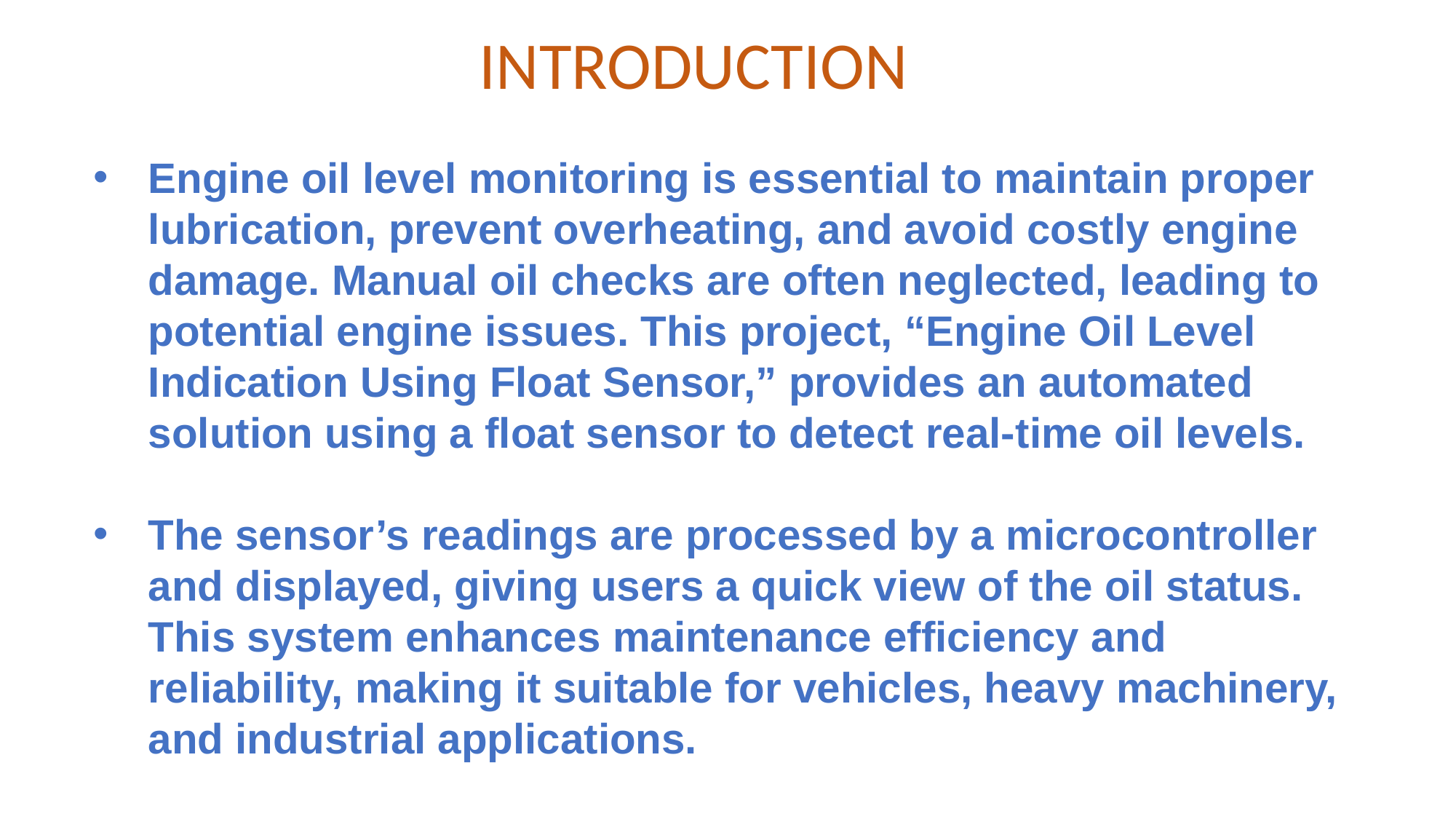

# INTRODUCTION
Engine oil level monitoring is essential to maintain proper lubrication, prevent overheating, and avoid costly engine damage. Manual oil checks are often neglected, leading to potential engine issues. This project, “Engine Oil Level Indication Using Float Sensor,” provides an automated solution using a float sensor to detect real-time oil levels.

The sensor’s readings are processed by a microcontroller and displayed, giving users a quick view of the oil status. This system enhances maintenance efficiency and reliability, making it suitable for vehicles, heavy machinery, and industrial applications.